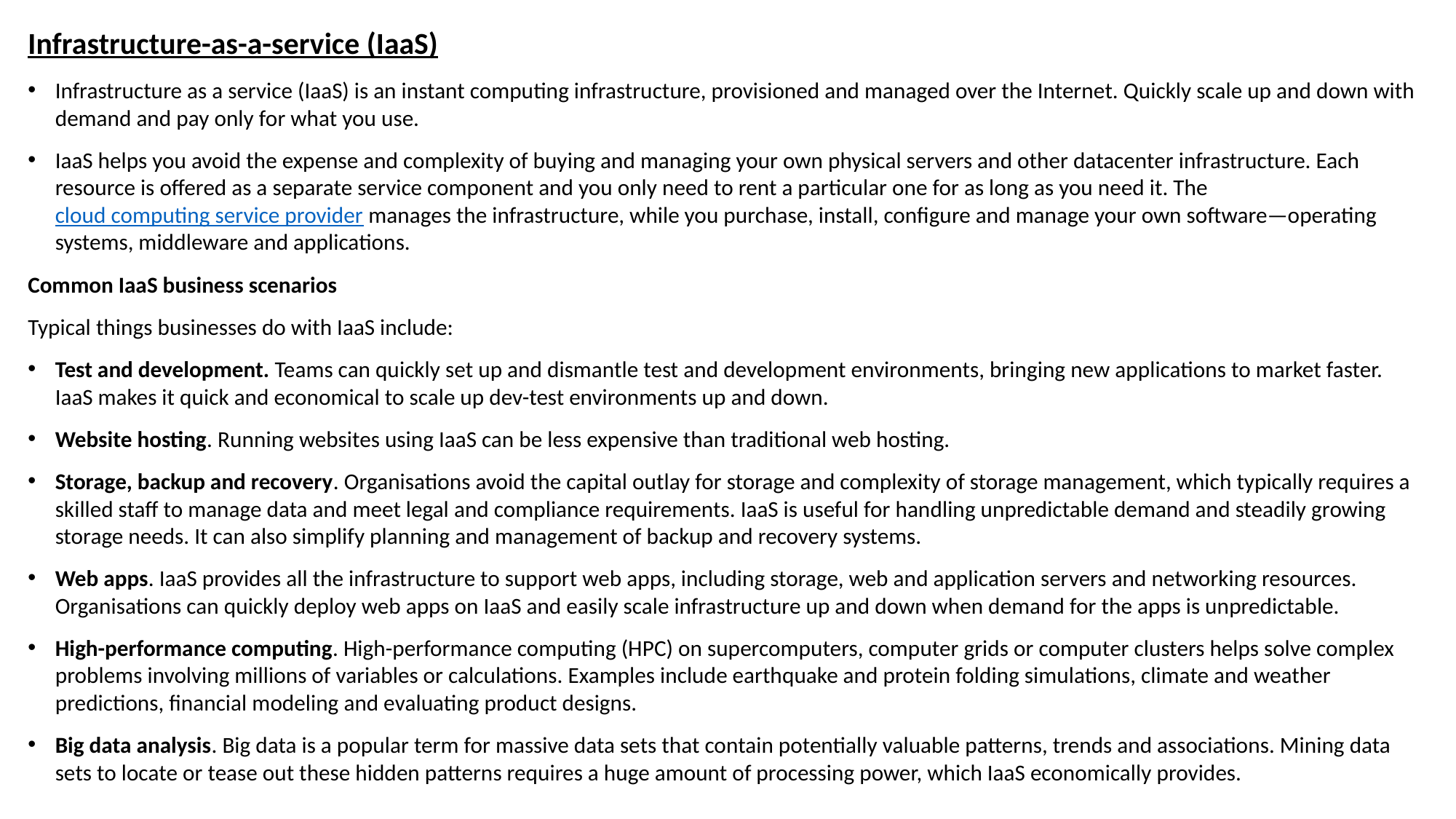

Infrastructure-as-a-service (IaaS)
Infrastructure as a service (IaaS) is an instant computing infrastructure, provisioned and managed over the Internet. Quickly scale up and down with demand and pay only for what you use.
IaaS helps you avoid the expense and complexity of buying and managing your own physical servers and other datacenter infrastructure. Each resource is offered as a separate service component and you only need to rent a particular one for as long as you need it. The cloud computing service provider manages the infrastructure, while you purchase, install, configure and manage your own software—operating systems, middleware and applications.
Common IaaS business scenarios
Typical things businesses do with IaaS include:
Test and development. Teams can quickly set up and dismantle test and development environments, bringing new applications to market faster. IaaS makes it quick and economical to scale up dev-test environments up and down.
Website hosting. Running websites using IaaS can be less expensive than traditional web hosting.
Storage, backup and recovery. Organisations avoid the capital outlay for storage and complexity of storage management, which typically requires a skilled staff to manage data and meet legal and compliance requirements. IaaS is useful for handling unpredictable demand and steadily growing storage needs. It can also simplify planning and management of backup and recovery systems.
Web apps. IaaS provides all the infrastructure to support web apps, including storage, web and application servers and networking resources. Organisations can quickly deploy web apps on IaaS and easily scale infrastructure up and down when demand for the apps is unpredictable.
High-performance computing. High-performance computing (HPC) on supercomputers, computer grids or computer clusters helps solve complex problems involving millions of variables or calculations. Examples include earthquake and protein folding simulations, climate and weather predictions, financial modeling and evaluating product designs.
Big data analysis. Big data is a popular term for massive data sets that contain potentially valuable patterns, trends and associations. Mining data sets to locate or tease out these hidden patterns requires a huge amount of processing power, which IaaS economically provides.